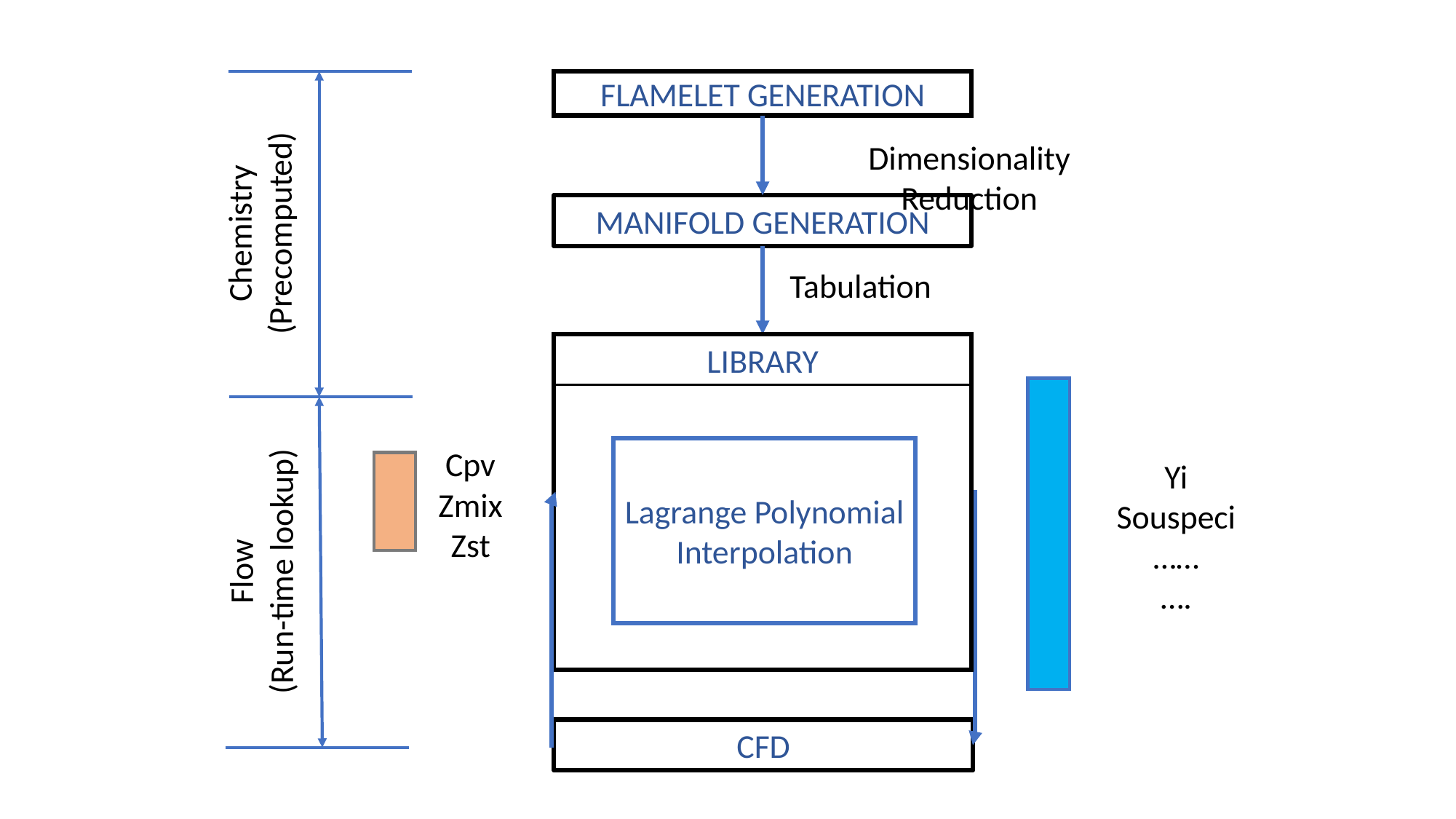

FLAMELET GENERATION
Dimensionality Reduction
Chemistry
(Precomputed)
MANIFOLD GENERATION
Tabulation

LIBRARY

Cpv
Zmix
Zst
Lagrange Polynomial Interpolation
Yi
Souspeci
……
….

Flow
(Run-time lookup)
CFD